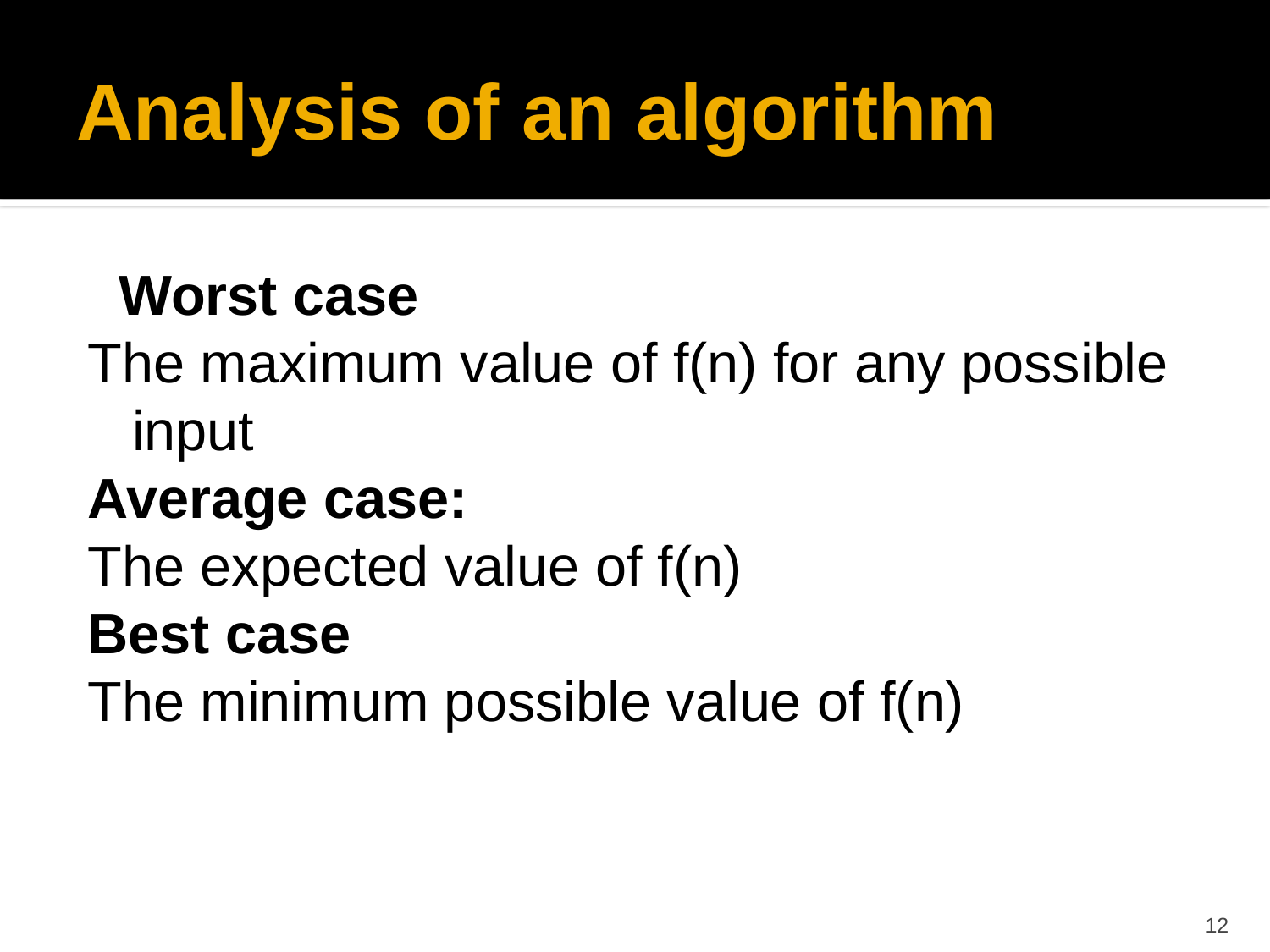

# Analysis of an algorithm
  Worst case
The maximum value of f(n) for any possible input
Average case:
The expected value of f(n)
Best case
The minimum possible value of f(n)
12